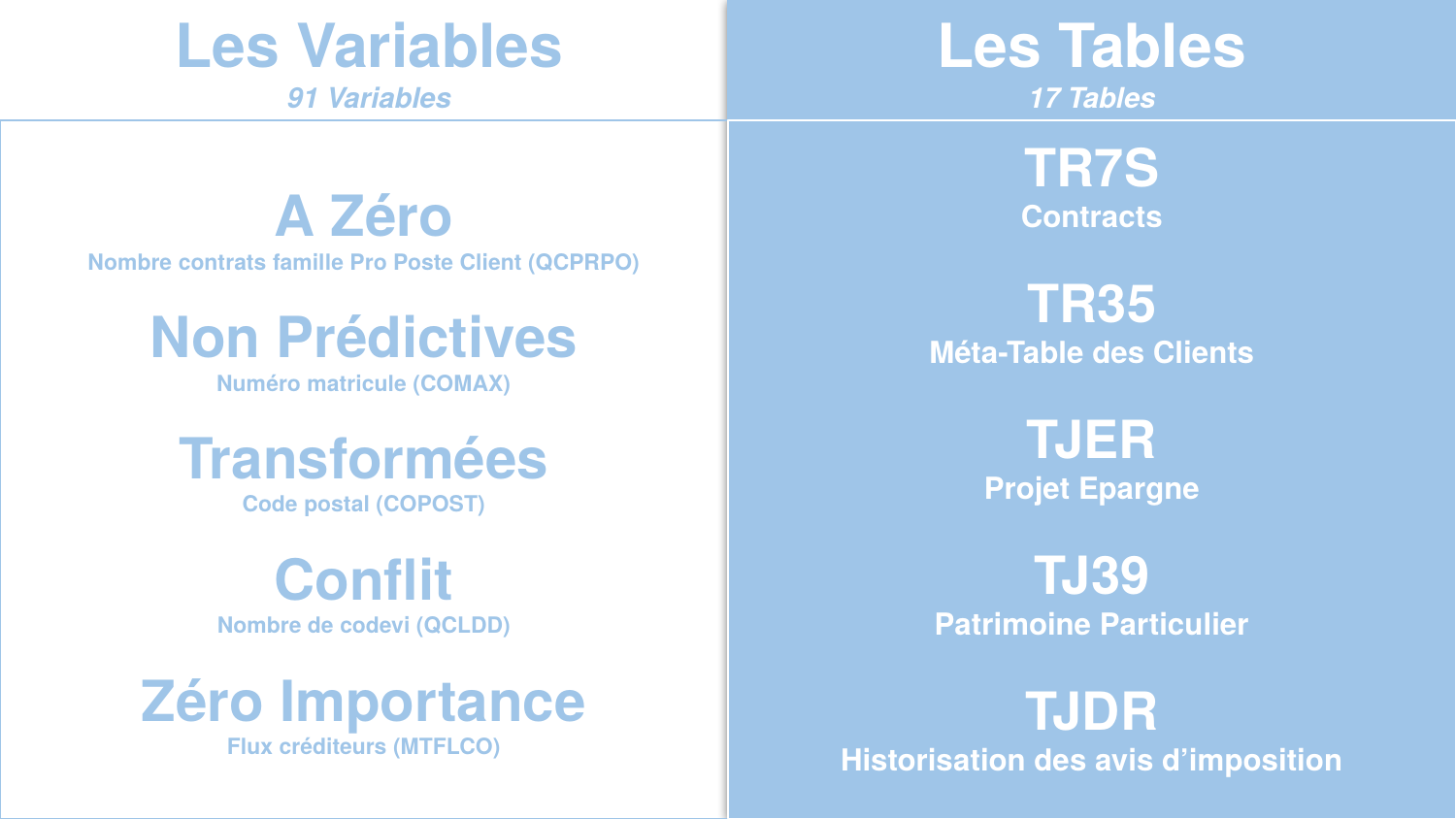

Les Variables
91 Variables

Les Tables
17 Tables
A Zéro
Nombre contrats famille Pro Poste Client (QCPRPO)

Non Prédictives
Numéro matricule (COMAX)

Transformées
Code postal (COPOST)

Conflit
Nombre de codevi (QCLDD)

Zéro Importance
Flux créditeurs (MTFLCO)
TR7S
Contracts

TR35
Méta-Table des Clients

TJER
Projet Epargne

TJ39
Patrimoine Particulier

TJDR
Historisation des avis d’imposition